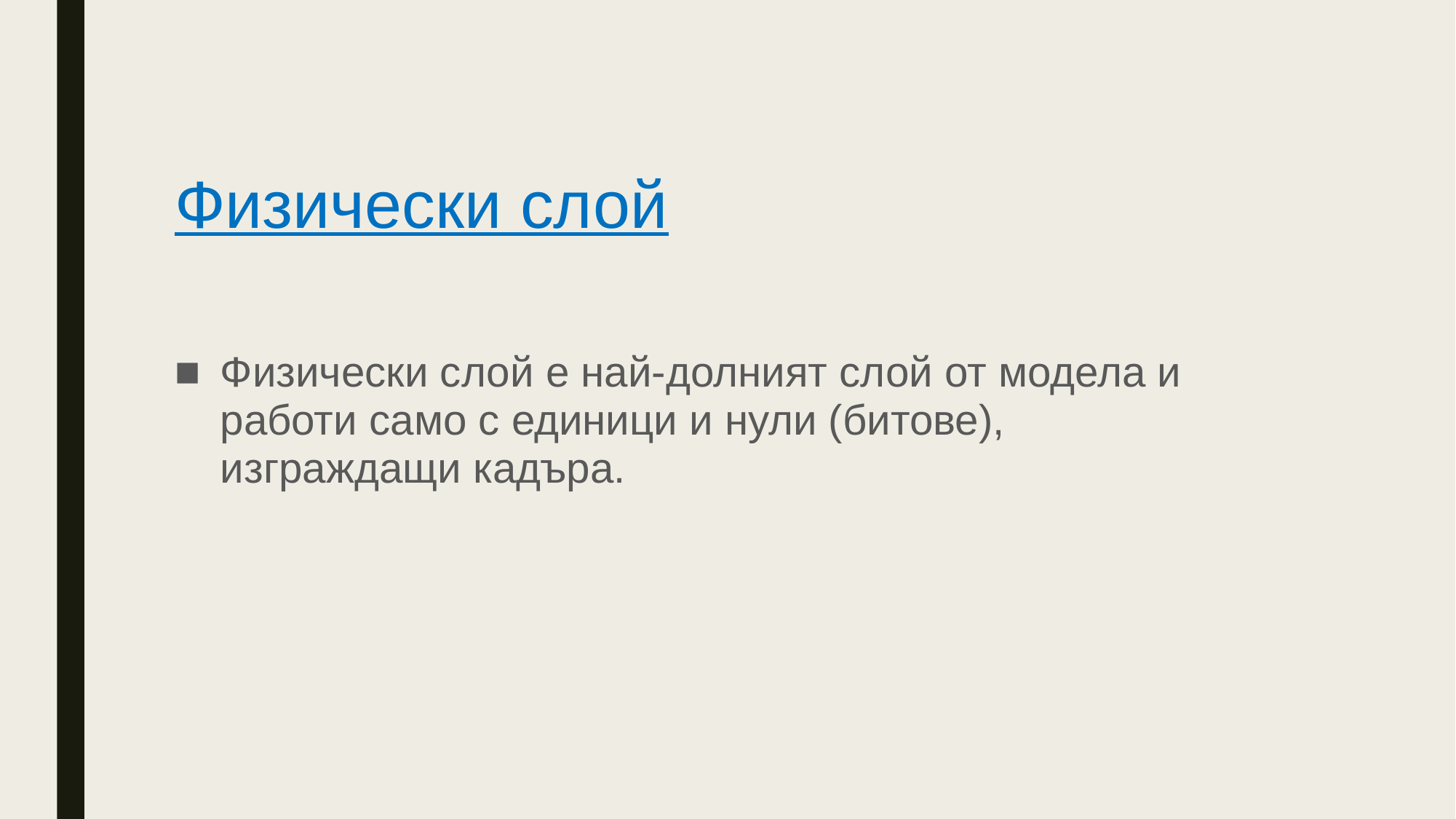

# Физически слой
Физически слой е най-долният слой от модела и работи само с единици и нули (битове), изграждащи кадъра.